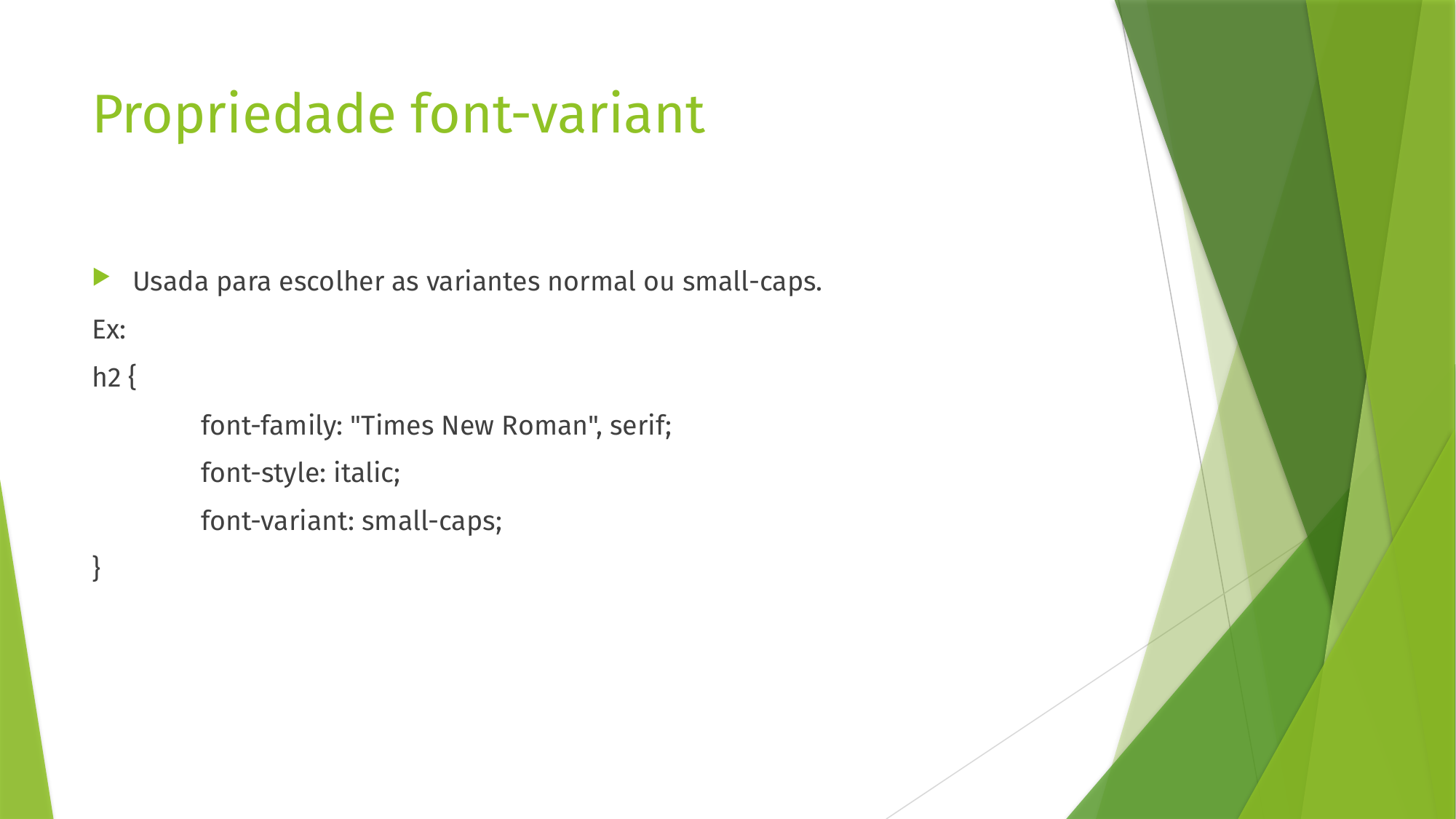

# Propriedade font-variant
Usada para escolher as variantes normal ou small-caps.
Ex:
h2 {
	font-family: "Times New Roman", serif;
	font-style: italic;
	font-variant: small-caps;
}